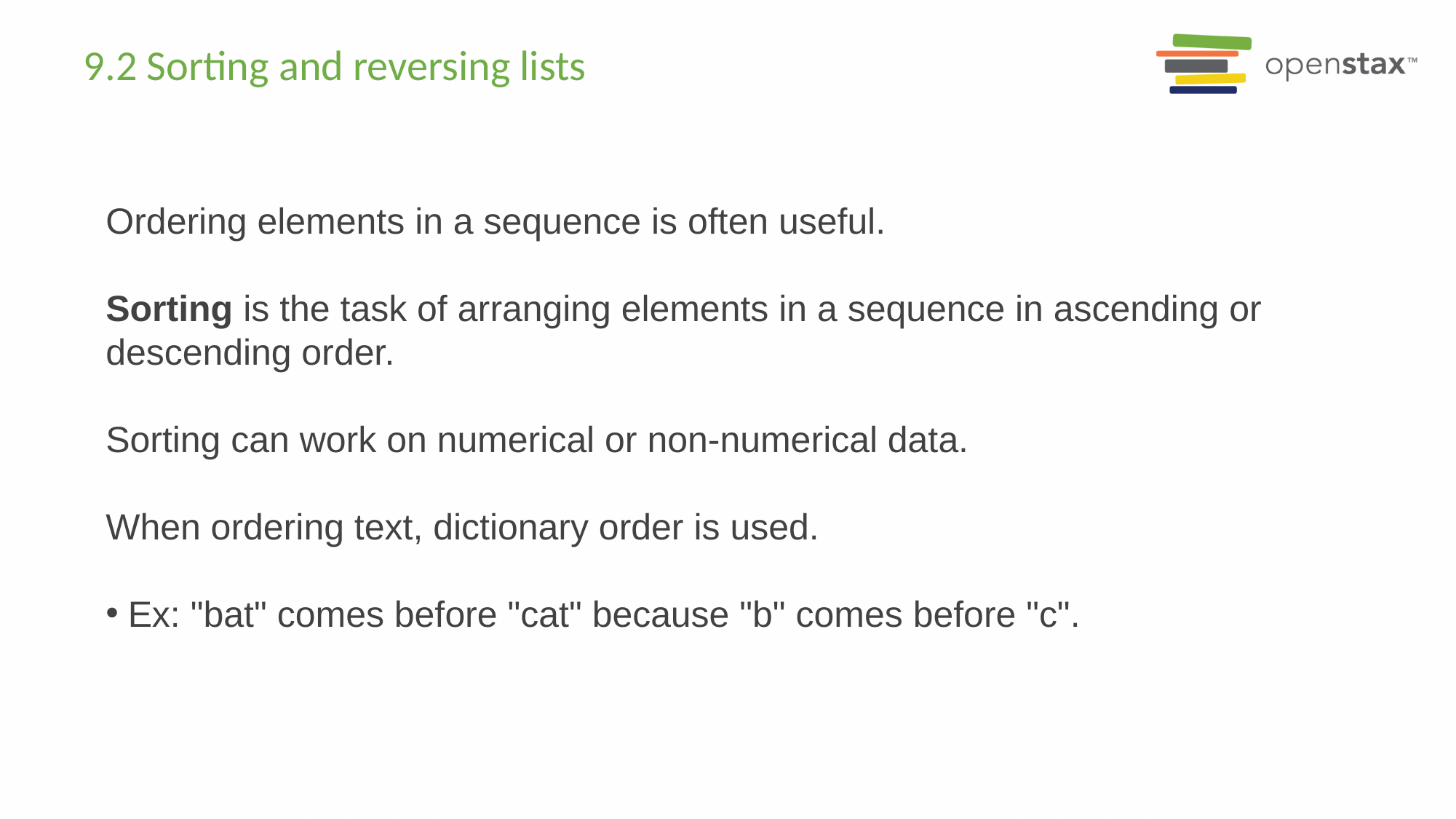

# 9.2 Sorting and reversing lists
Ordering elements in a sequence is often useful.

Sorting is the task of arranging elements in a sequence in ascending or descending order.

Sorting can work on numerical or non-numerical data.

When ordering text, dictionary order is used.

Ex: "bat" comes before "cat" because "b" comes before "c".